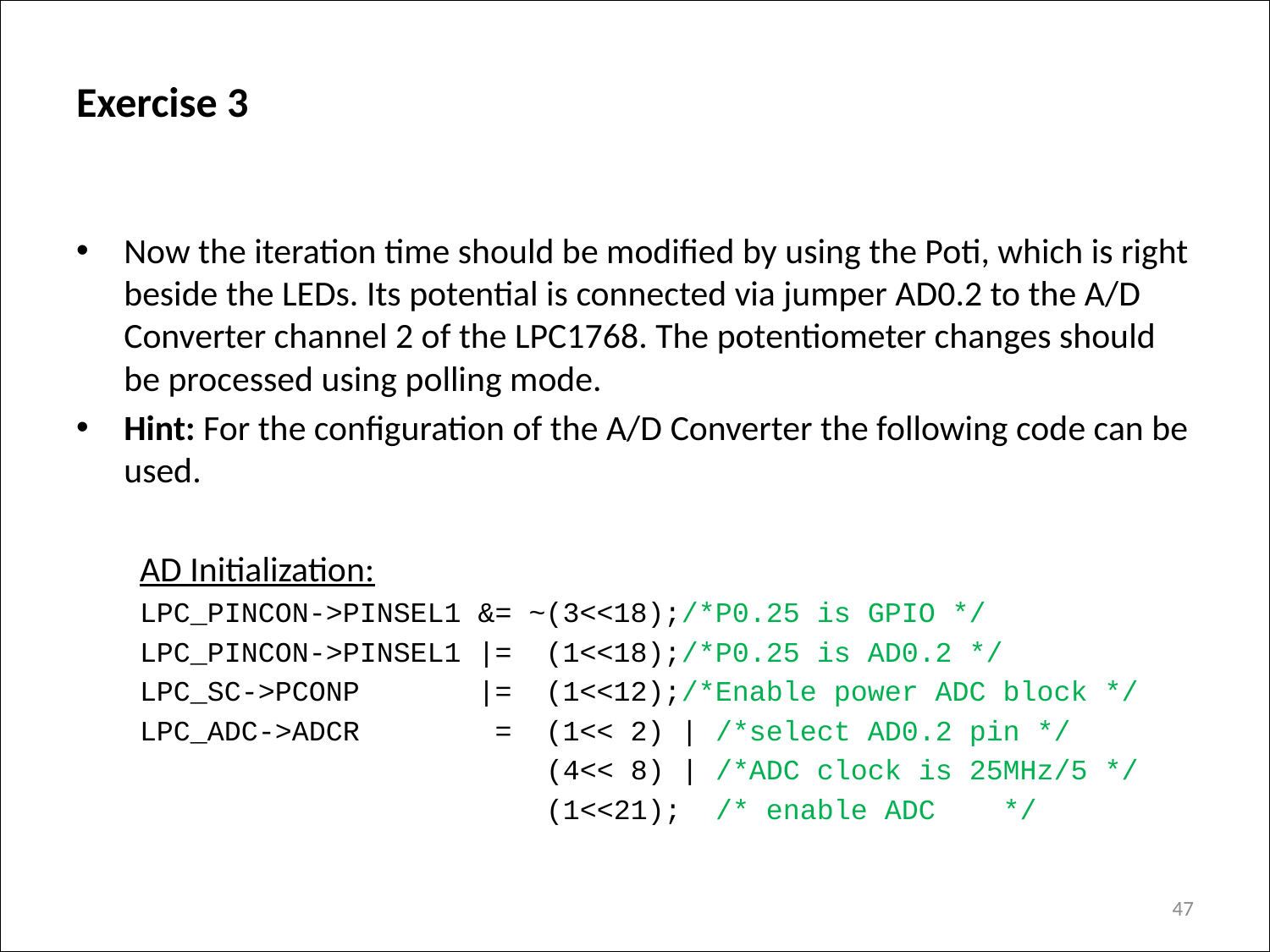

# Exercise 3
Now the iteration time should be modified by using the Poti, which is right beside the LEDs. Its potential is connected via jumper AD0.2 to the A/D Converter channel 2 of the LPC1768. The potentiometer changes should be processed using polling mode.
Hint: For the configuration of the A/D Converter the following code can be used.

AD Initialization:
LPC_PINCON->PINSEL1 &= ~(3<<18);/*P0.25 is GPIO */
LPC_PINCON->PINSEL1 |=  (1<<18);/*P0.25 is AD0.2 */
LPC_SC->PCONP       |=  (1<<12);/*Enable power ADC block */
LPC_ADC->ADCR        =  (1<< 2) | /*select AD0.2 pin */
                        (4<< 8) | /*ADC clock is 25MHz/5 */
                        (1<<21);  /* enable ADC    */

47